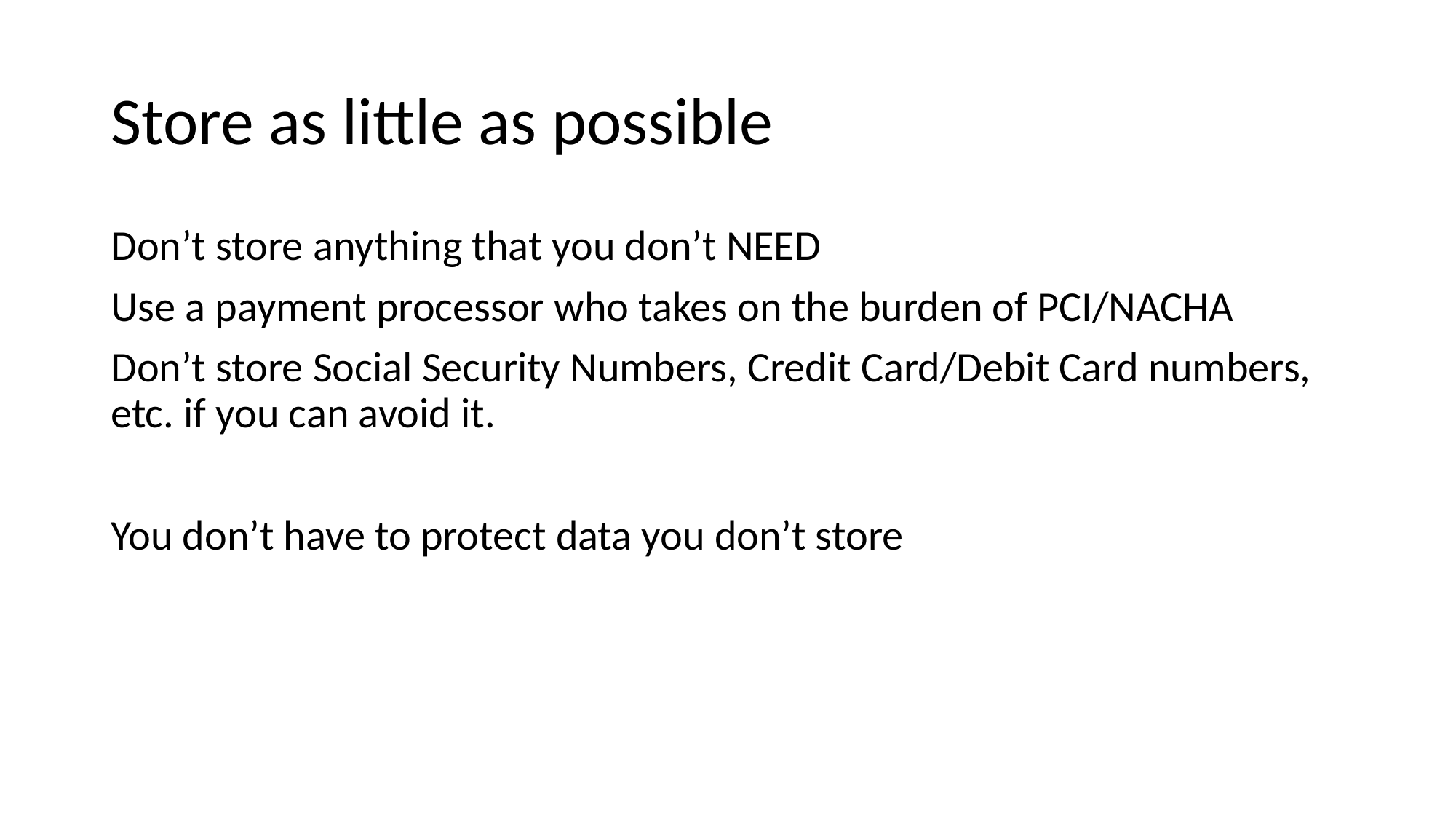

# Store as little as possible
Don’t store anything that you don’t NEED
Use a payment processor who takes on the burden of PCI/NACHA
Don’t store Social Security Numbers, Credit Card/Debit Card numbers, etc. if you can avoid it.

You don’t have to protect data you don’t store